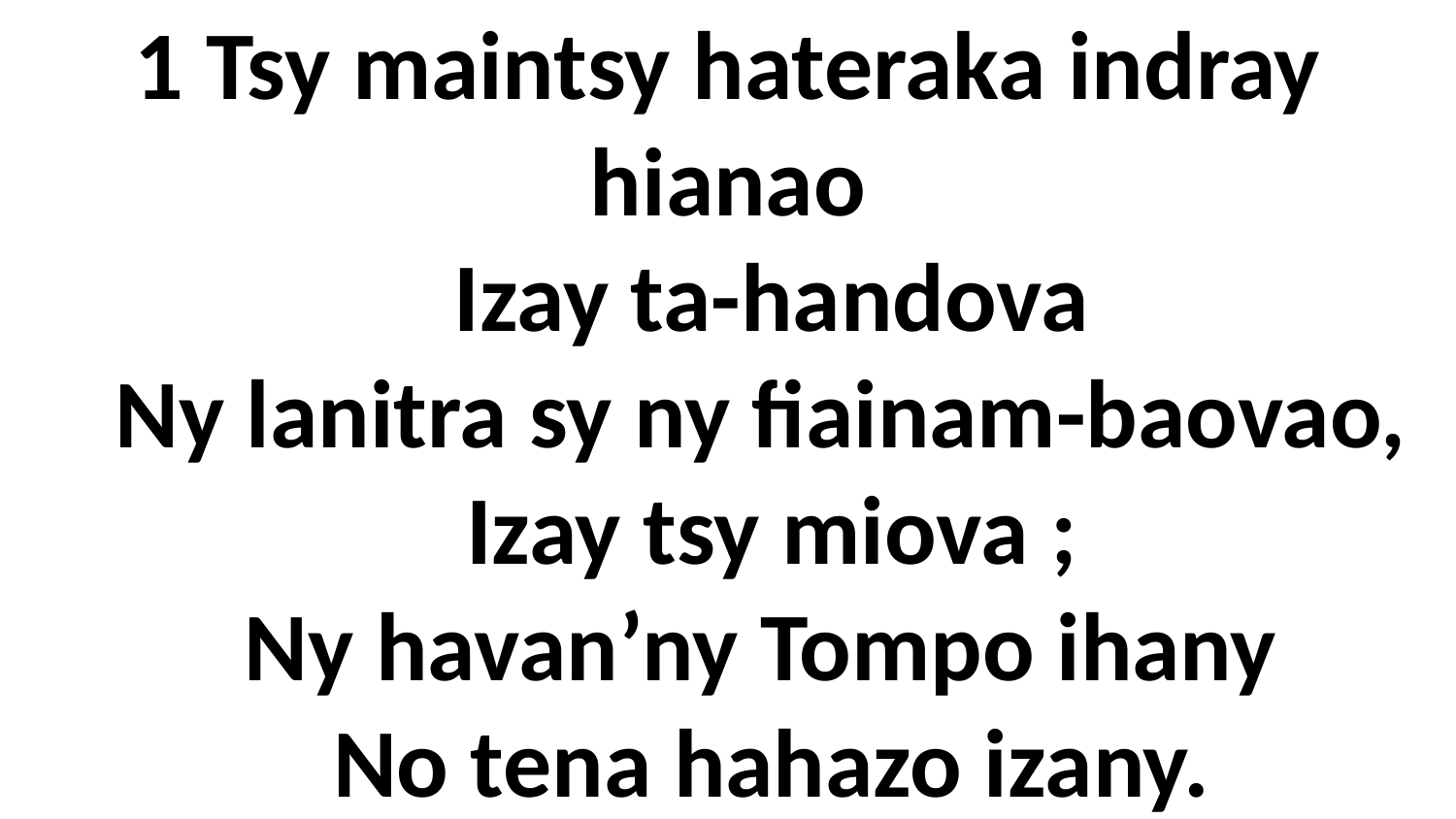

# 1 Tsy maintsy hateraka indray hianao Izay ta-handova Ny lanitra sy ny fiainam-baovao, Izay tsy miova ; Ny havan’ny Tompo ihany No tena hahazo izany.